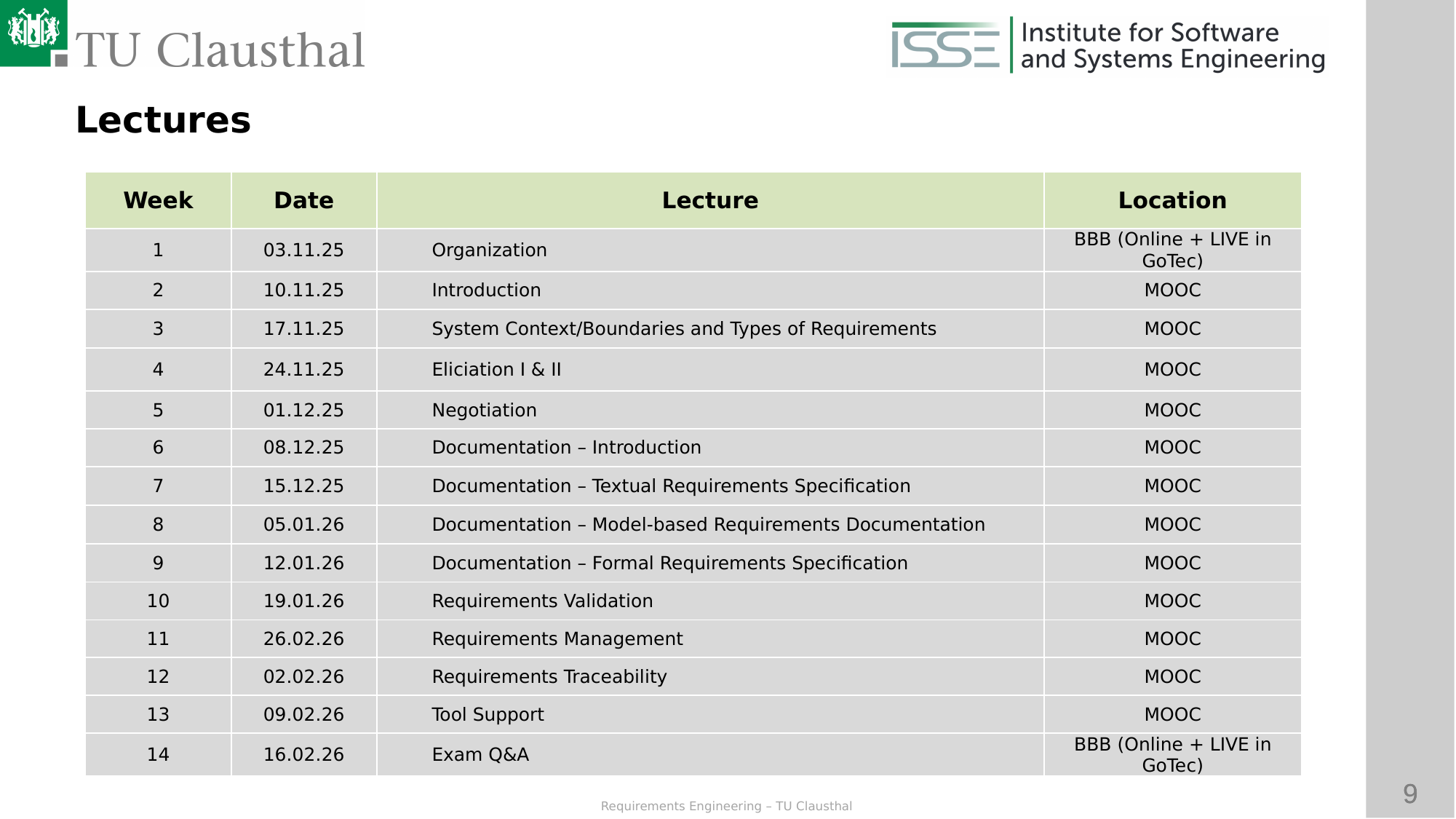

Lectures
| Week | Date | Lecture | Location |
| --- | --- | --- | --- |
| 1 | 03.11.25 | Organization | BBB (Online + LIVE in GoTec) |
| 2 | 10.11.25 | Introduction | MOOC |
| 3 | 17.11.25 | System Context/Boundaries and Types of Requirements | MOOC |
| 4 | 24.11.25 | Eliciation I & II | MOOC |
| 5 | 01.12.25 | Negotiation | MOOC |
| 6 | 08.12.25 | Documentation – Introduction | MOOC |
| 7 | 15.12.25 | Documentation – Textual Requirements Specification | MOOC |
| 8 | 05.01.26 | Documentation – Model-based Requirements Documentation | MOOC |
| 9 | 12.01.26 | Documentation – Formal Requirements Specification | MOOC |
| 10 | 19.01.26 | Requirements Validation | MOOC |
| 11 | 26.02.26 | Requirements Management | MOOC |
| 12 | 02.02.26 | Requirements Traceability | MOOC |
| 13 | 09.02.26 | Tool Support | MOOC |
| 14 | 16.02.26 | Exam Q&A | BBB (Online + LIVE in GoTec) |